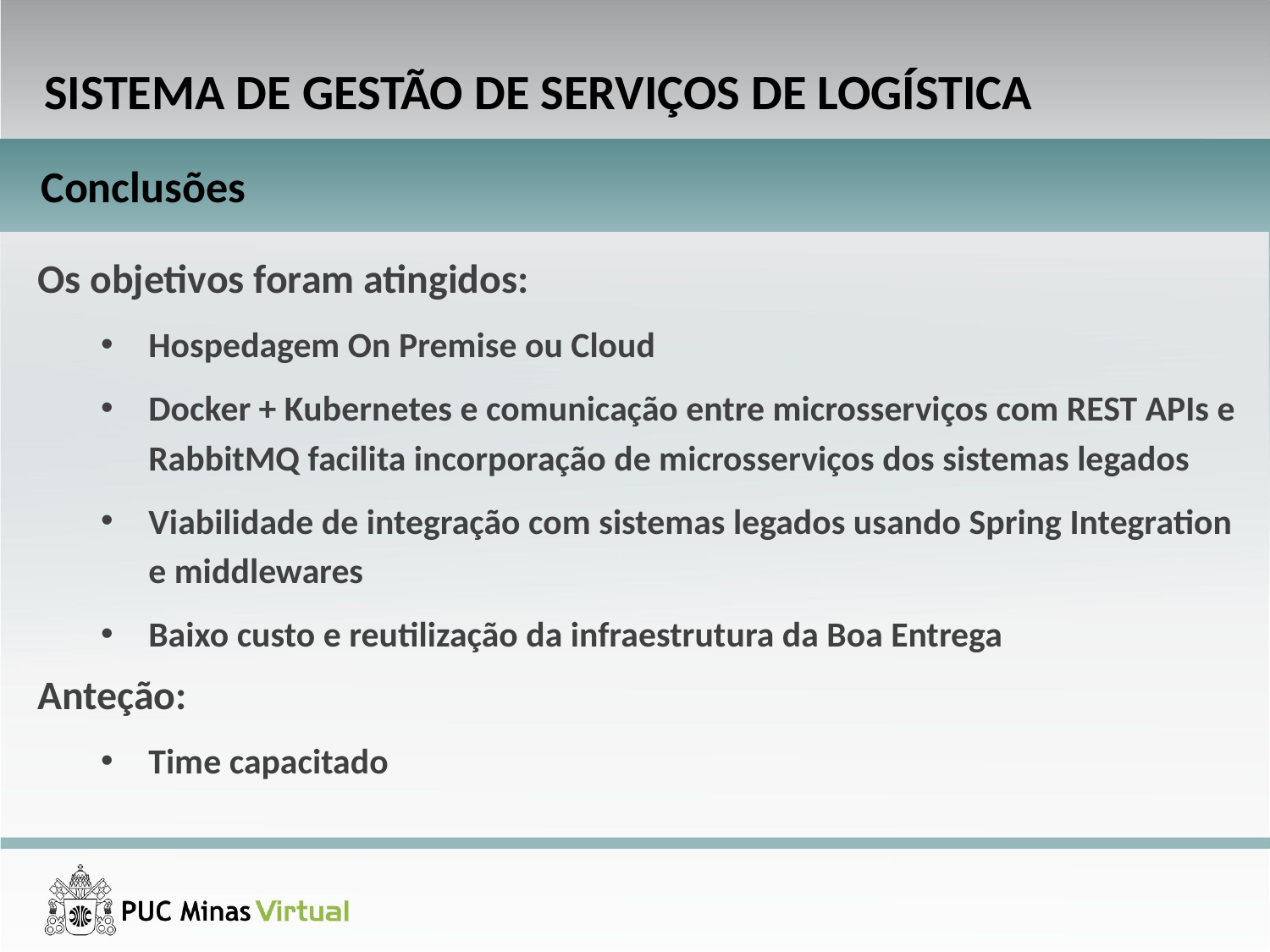

SISTEMA DE GESTÃO DE SERVIÇOS DE LOGÍSTICA

Conclusões
Os objetivos foram atingidos:
Hospedagem On Premise ou Cloud
Docker + Kubernetes e comunicação entre microsserviços com REST APIs e RabbitMQ facilita incorporação de microsserviços dos sistemas legados
Viabilidade de integração com sistemas legados usando Spring Integration e middlewares
Baixo custo e reutilização da infraestrutura da Boa Entrega
Anteção:
Time capacitado